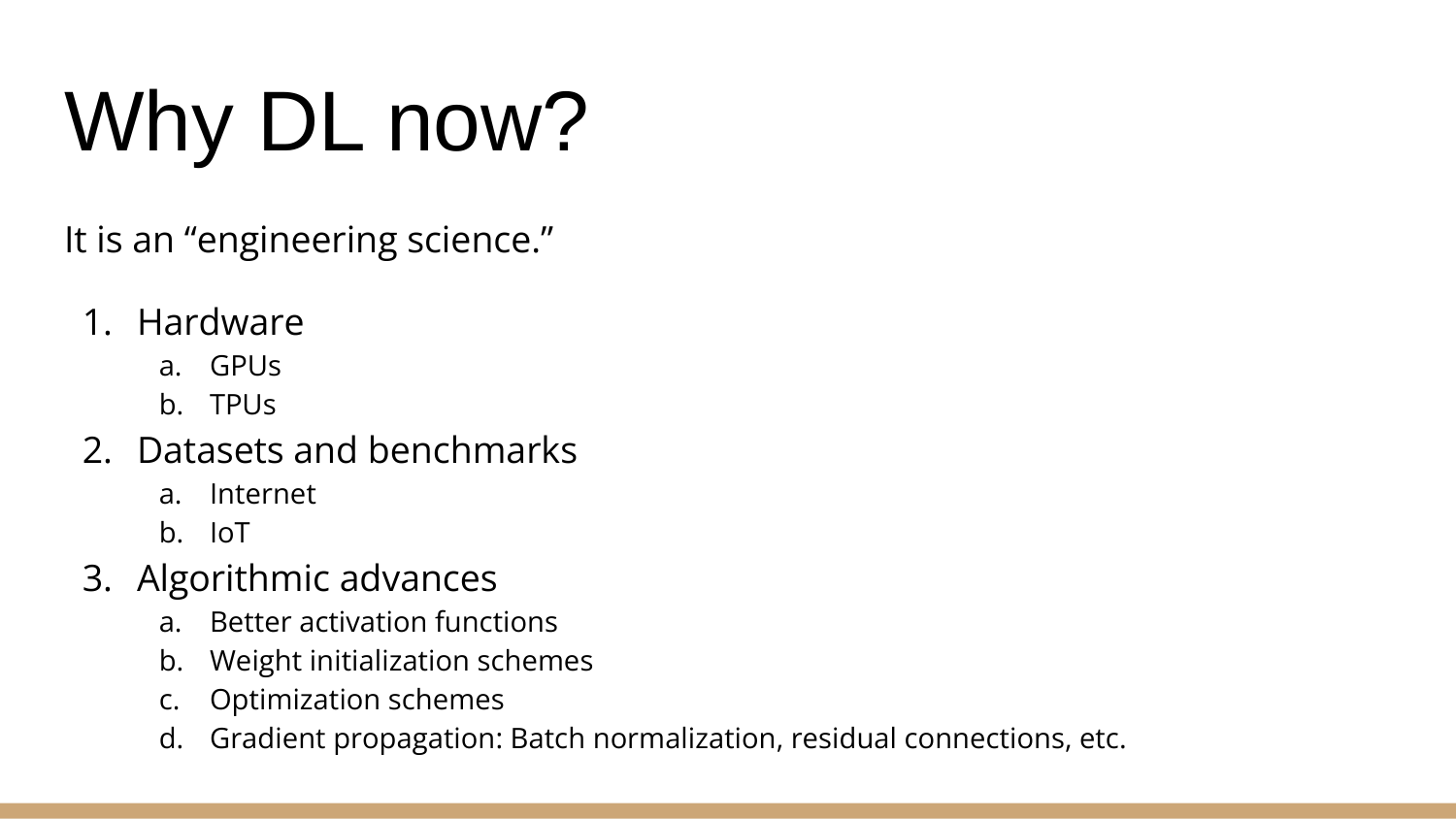

# Why DL now?
It is an “engineering science.”
Hardware
GPUs
TPUs
Datasets and benchmarks
Internet
IoT
Algorithmic advances
Better activation functions
Weight initialization schemes
Optimization schemes
Gradient propagation: Batch normalization, residual connections, etc.